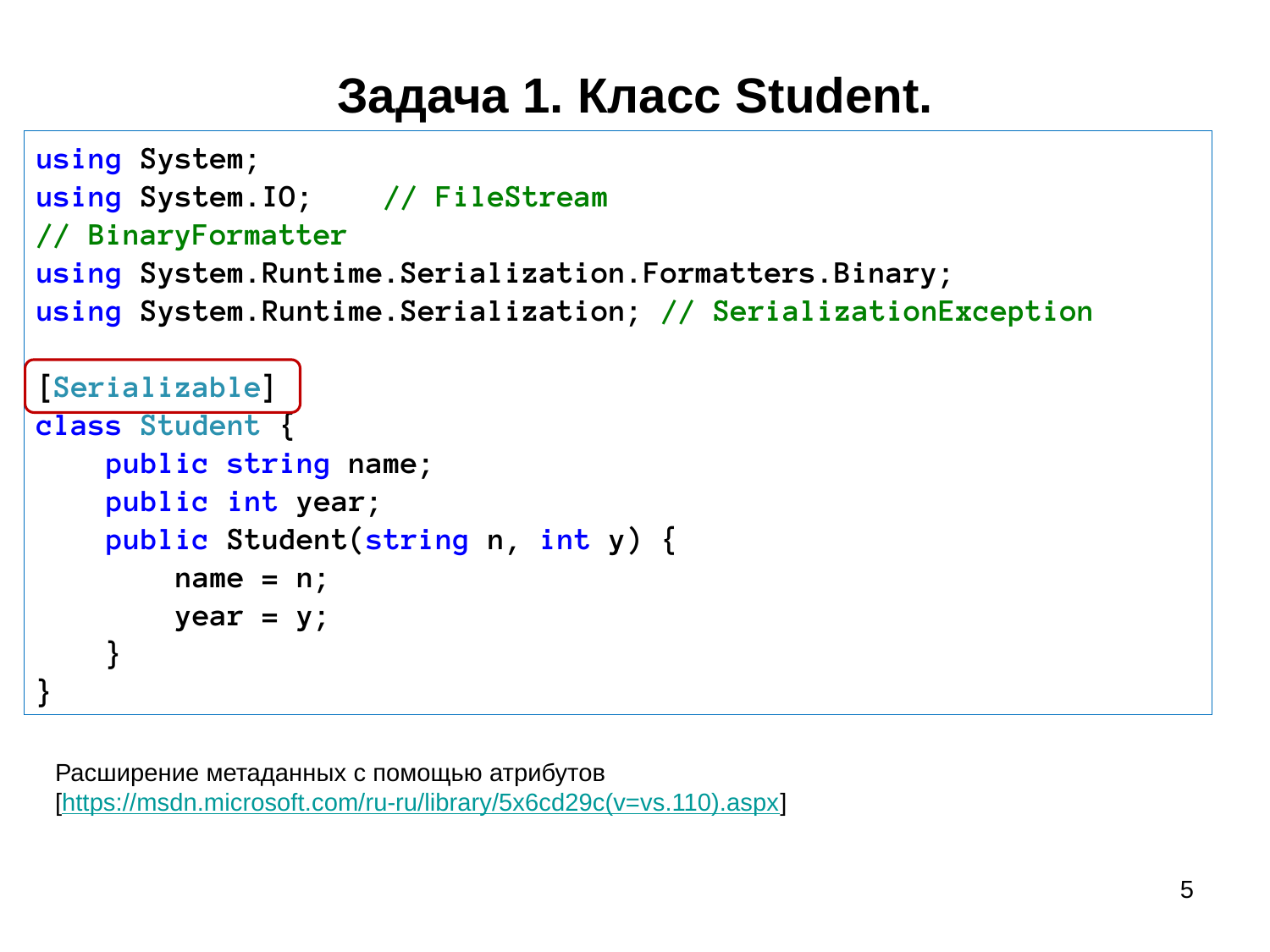

# Задача 1. Класс Student.
using System;
using System.IO;    // FileStream
// BinaryFormatter
using System.Runtime.Serialization.Formatters.Binary;
using System.Runtime.Serialization; // SerializationException

[Serializable]
class Student {
    public string name;
    public int year;
    public Student(string n, int y) {
        name = n;
        year = y;
    }
}

Расширение метаданных с помощью атрибутов
[https://msdn.microsoft.com/ru-ru/library/5x6cd29c(v=vs.110).aspx]
5